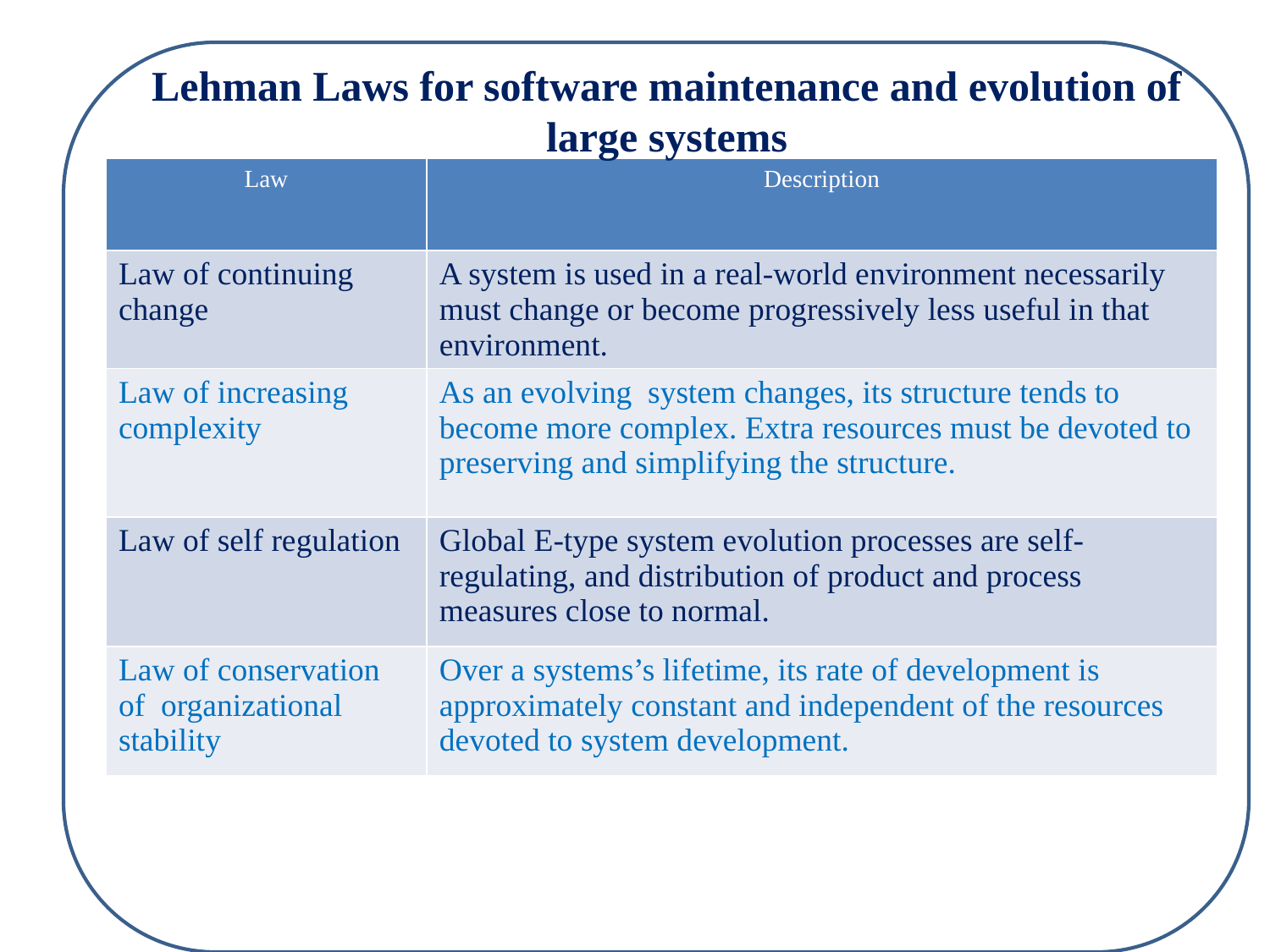

Lehman Laws for software maintenance and evolution of large systems

| Law | Description |
| --- | --- |
| Law of continuing change | A system is used in a real-world environment necessarily must change or become progressively less useful in that environment. |
| Law of increasing complexity | As an evolving system changes, its structure tends to become more complex. Extra resources must be devoted to preserving and simplifying the structure. |
| Law of self regulation | Global E-type system evolution processes are self-regulating, and distribution of product and process measures close to normal. |
| Law of conservation of organizational stability | Over a systems’s lifetime, its rate of development is approximately constant and independent of the resources devoted to system development. |